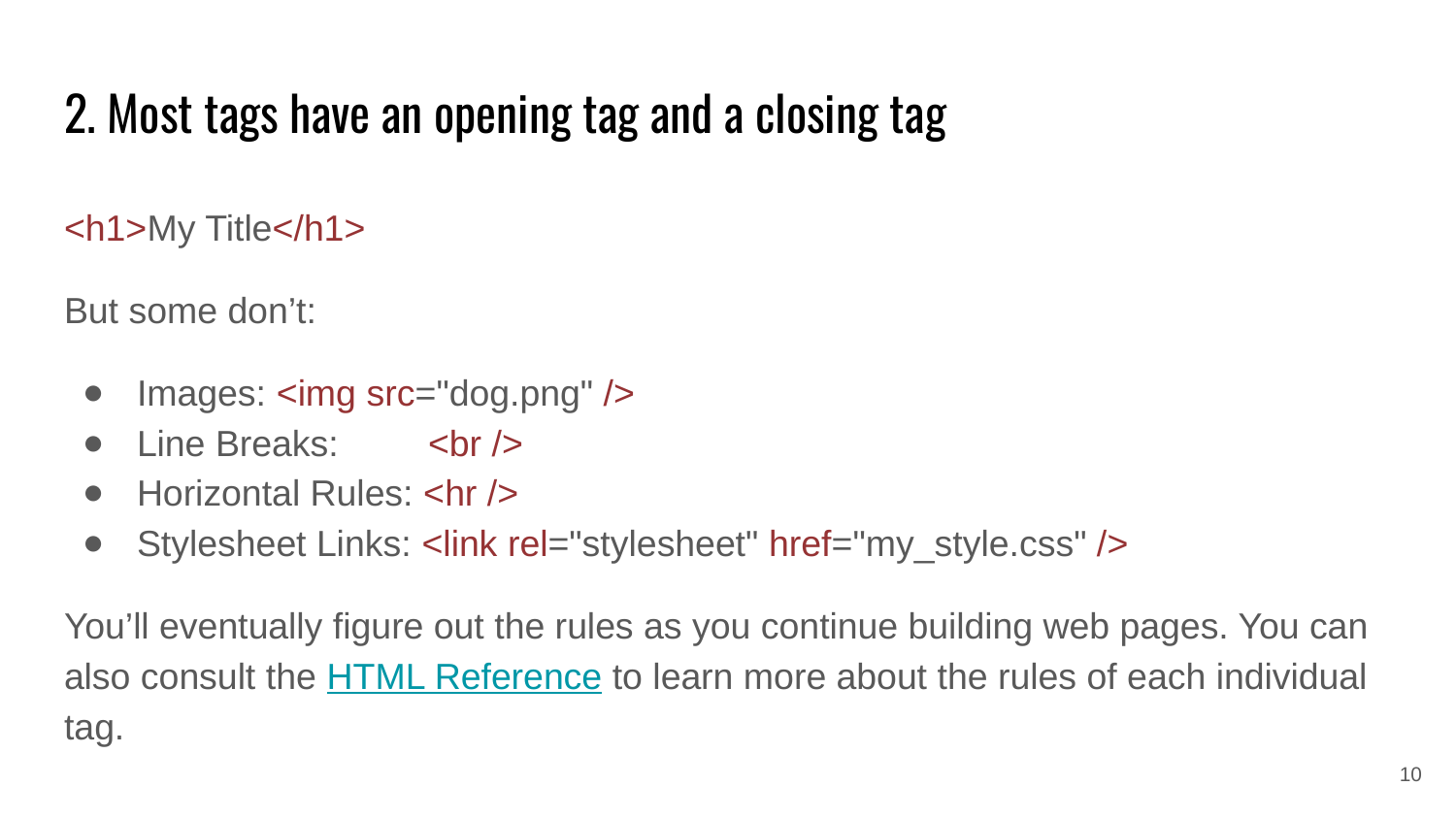

# 2. Most tags have an opening tag and a closing tag
<h1>My Title</h1>
But some don’t:
Images: <img src="dog.png" />
Line Breaks:	<br />
Horizontal Rules: <hr />
Stylesheet Links: <link rel="stylesheet" href="my_style.css" />
You’ll eventually figure out the rules as you continue building web pages. You can also consult the HTML Reference to learn more about the rules of each individual tag.

10